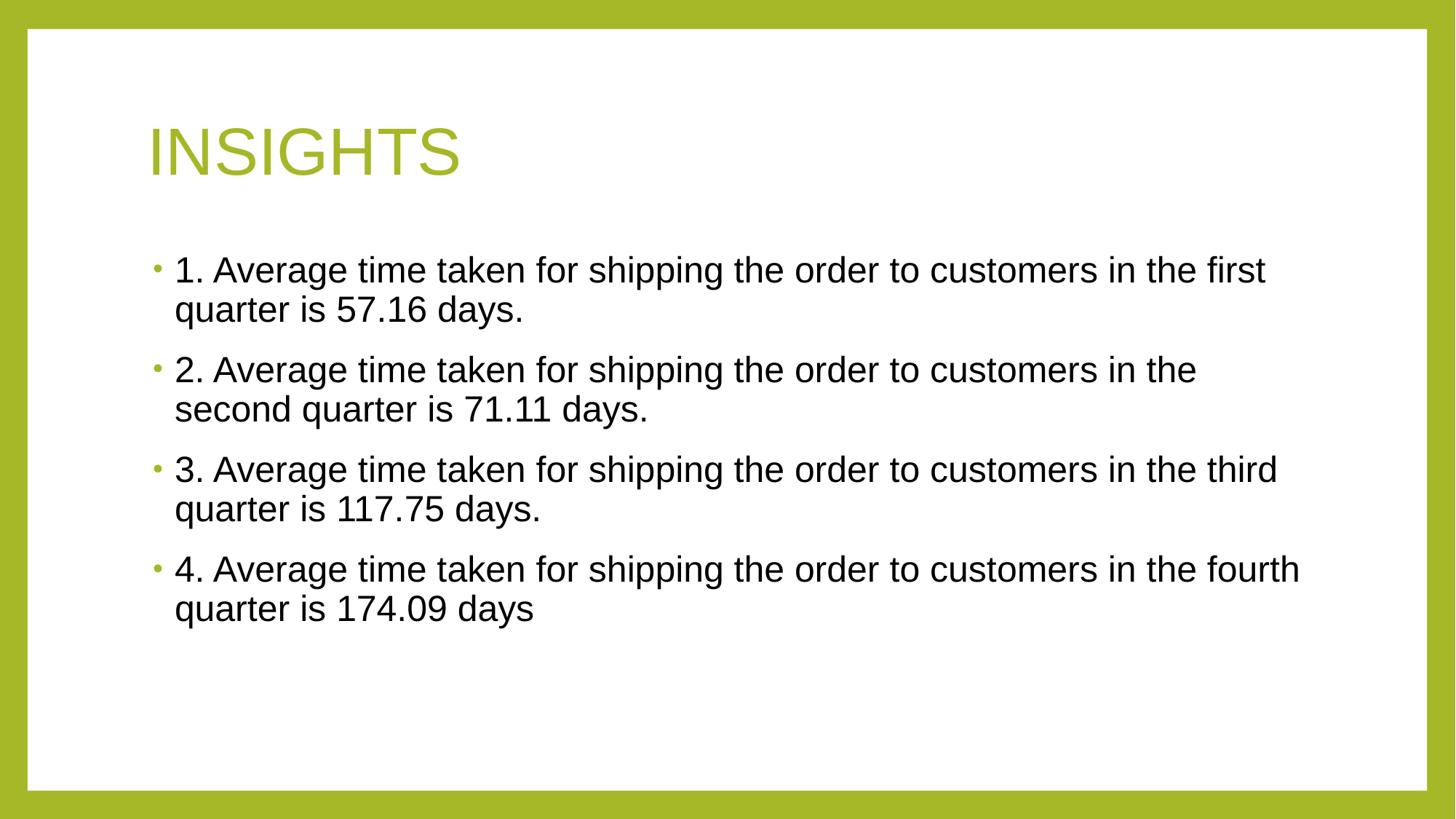

# INSIGHTS
1. Average time taken for shipping the order to customers in the first quarter is 57.16 days.
2. Average time taken for shipping the order to customers in the second quarter is 71.11 days.
3. Average time taken for shipping the order to customers in the third quarter is 117.75 days.
4. Average time taken for shipping the order to customers in the fourth quarter is 174.09 days